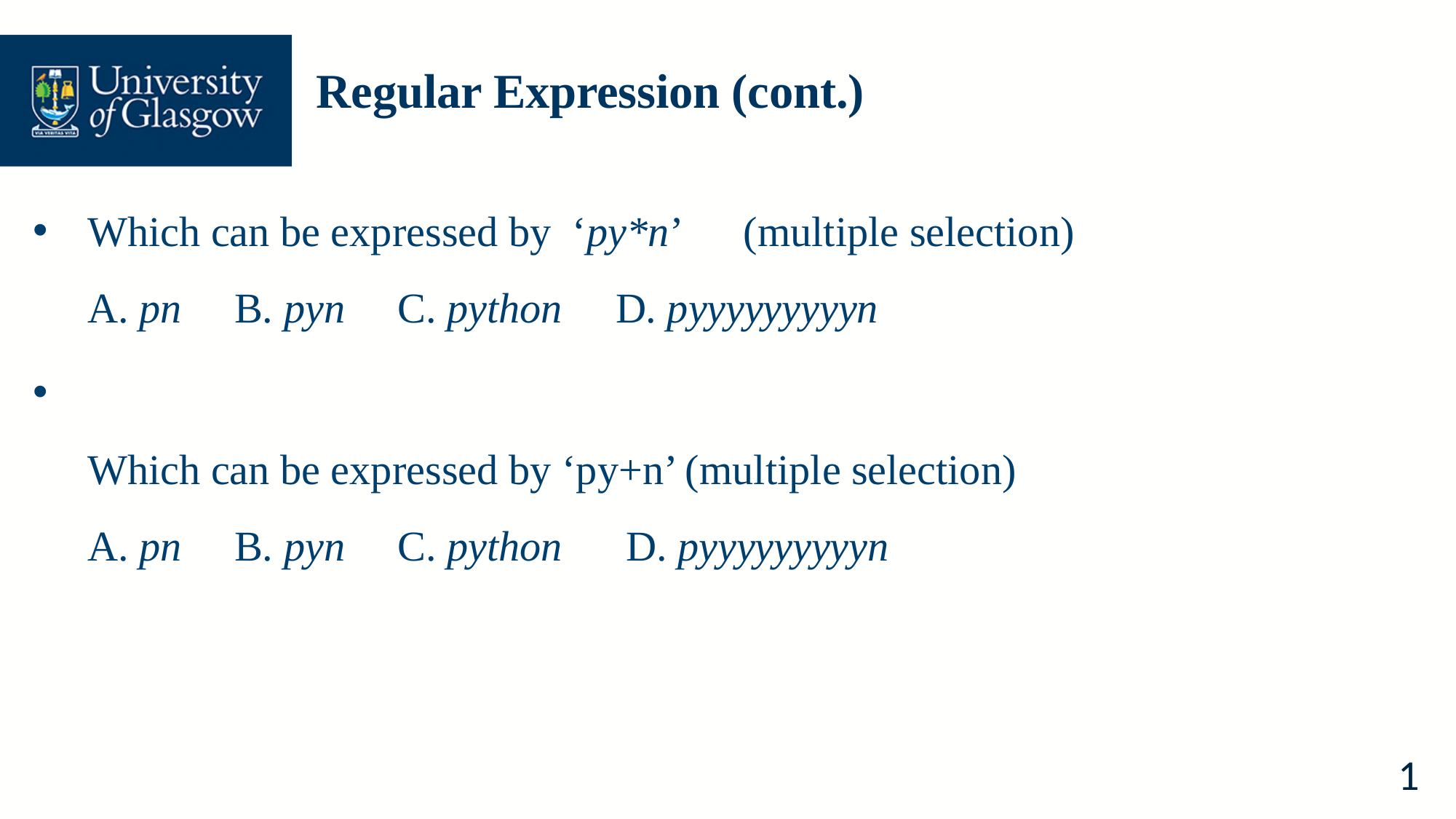

# Regular Expression (cont.)
Which can be expressed by  ‘py*n’      (multiple selection)
A. pn     B. pyn     C. python     D. pyyyyyyyyyn
Which can be expressed by ‘py+n’ (multiple selection)
A. pn     B. pyn     C. python      D. pyyyyyyyyyn

1